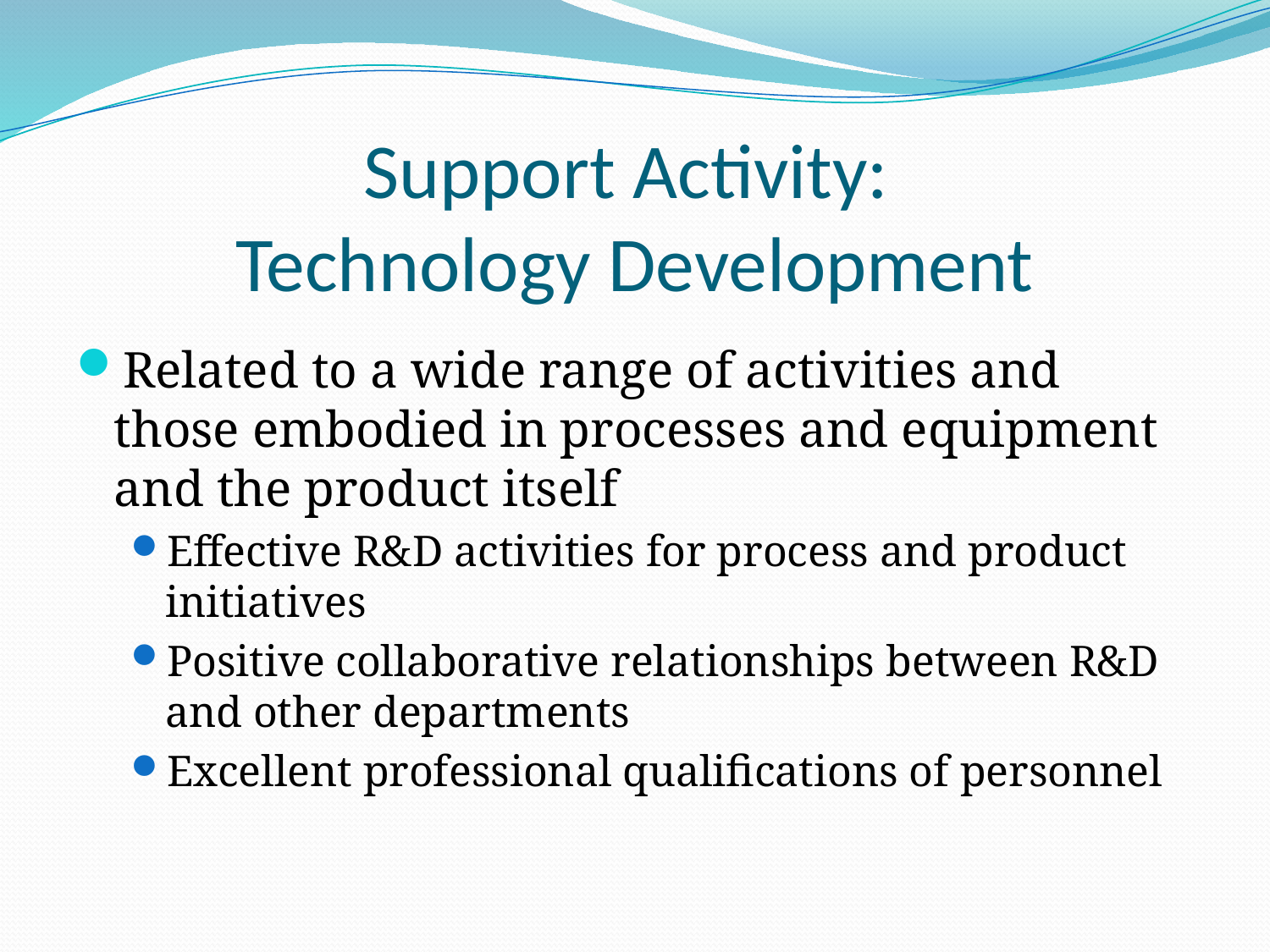

Support Activity:
Technology Development
Related to a wide range of activities and those embodied in processes and equipment and the product itself
Effective R&D activities for process and product initiatives
Positive collaborative relationships between R&D and other departments
Excellent professional qualifications of personnel